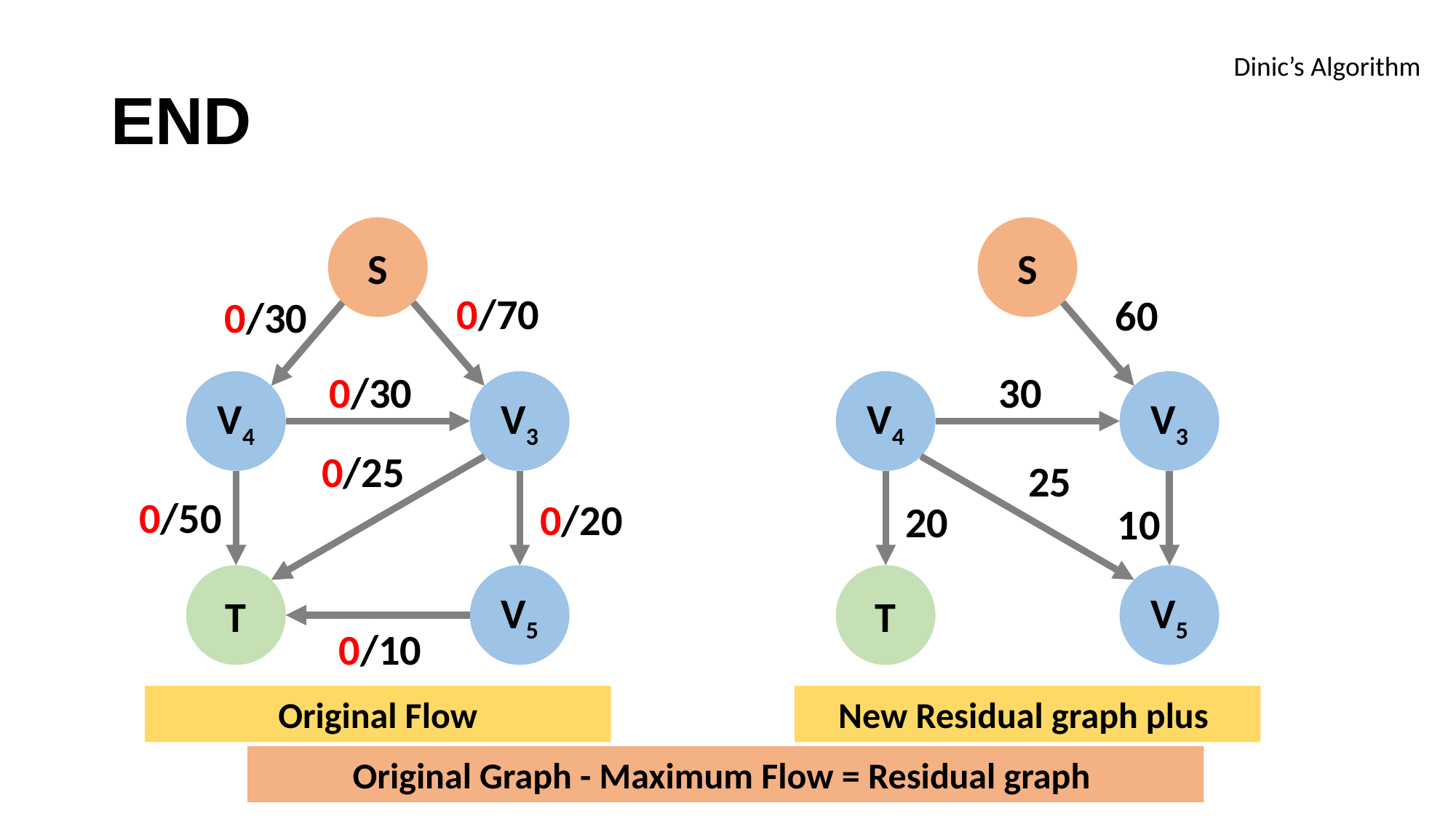

# END
Dinic’s Algorithm
S
S
0/70
60
0/30
0/30
30
V4
V3
V4
V3
0/25
25
0/50
0/20
20
10
V5
V5
T
T
0/10
Original Flow
New Residual graph plus
Original Graph - Maximum Flow = Residual graph